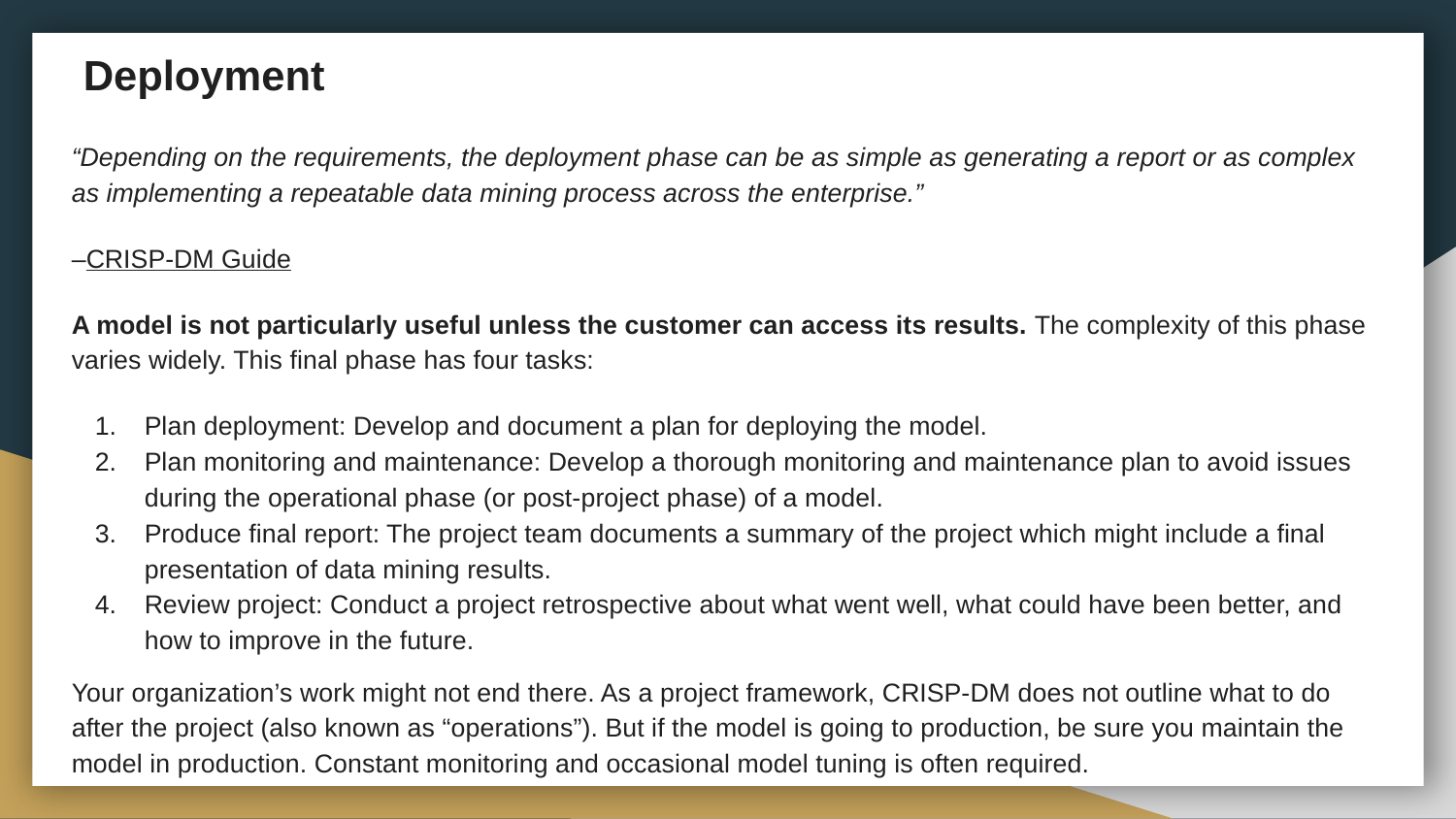

# Deployment
“Depending on the requirements, the deployment phase can be as simple as generating a report or as complex as implementing a repeatable data mining process across the enterprise.”
–CRISP-DM Guide
A model is not particularly useful unless the customer can access its results. The complexity of this phase varies widely. This final phase has four tasks:
Plan deployment: Develop and document a plan for deploying the model.
Plan monitoring and maintenance: Develop a thorough monitoring and maintenance plan to avoid issues during the operational phase (or post-project phase) of a model.
Produce final report: The project team documents a summary of the project which might include a final presentation of data mining results.
Review project: Conduct a project retrospective about what went well, what could have been better, and how to improve in the future.
Your organization’s work might not end there. As a project framework, CRISP-DM does not outline what to do after the project (also known as “operations”). But if the model is going to production, be sure you maintain the model in production. Constant monitoring and occasional model tuning is often required.